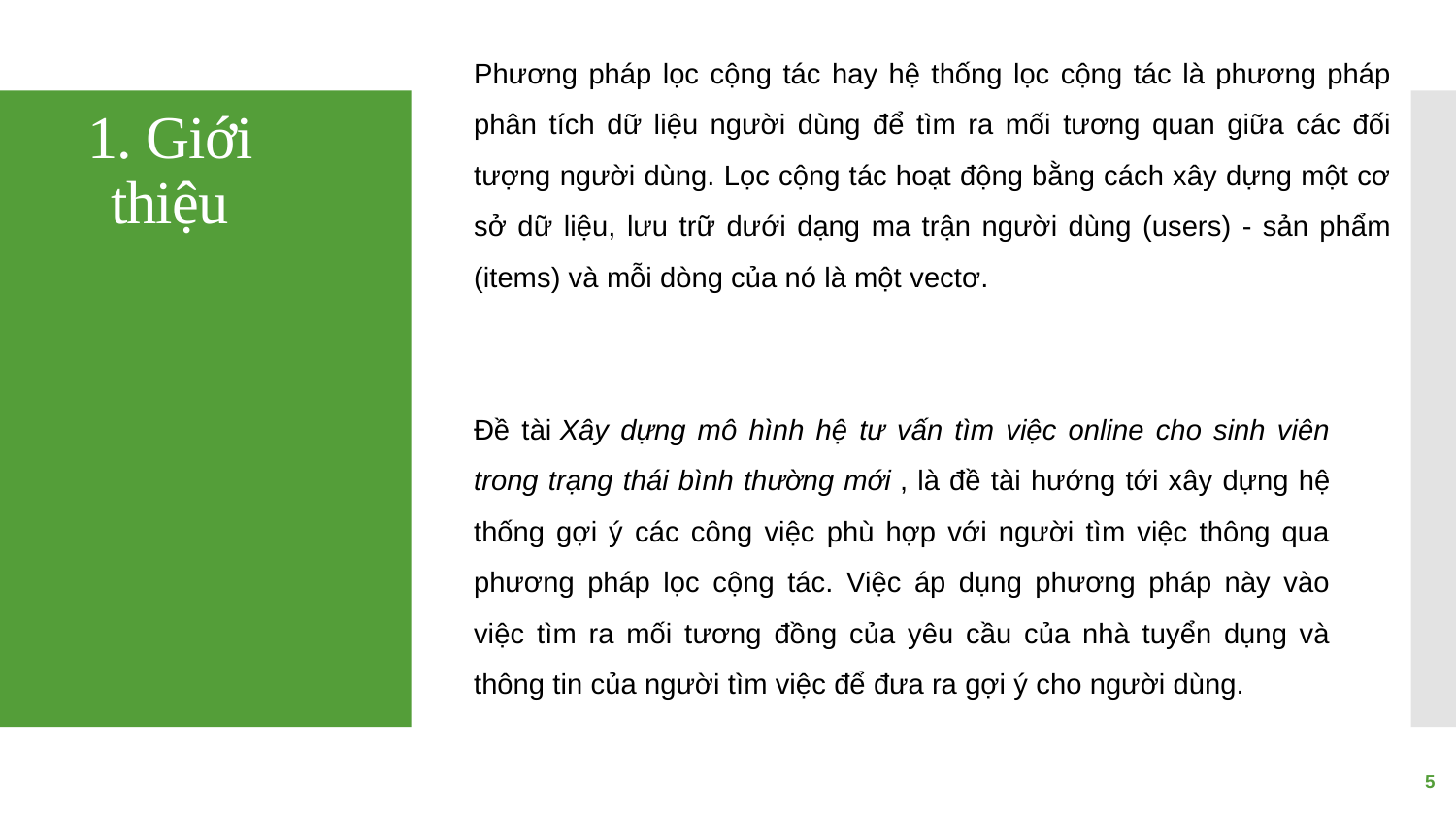

Phương pháp lọc cộng tác hay hệ thống lọc cộng tác là phương pháp phân tích dữ liệu người dùng để tìm ra mối tương quan giữa các đối tượng người dùng. Lọc cộng tác hoạt động bằng cách xây dựng một cơ sở dữ liệu, lưu trữ dưới dạng ma trận người dùng (users) - sản phẩm (items) và mỗi dòng của nó là một vectơ.
# 1. Giới thiệu
Đề tài Xây dựng mô hình hệ tư vấn tìm việc online cho sinh viên trong trạng thái bình thường mới , là đề tài hướng tới xây dựng hệ thống gợi ý các công việc phù hợp với người tìm việc thông qua phương pháp lọc cộng tác. Việc áp dụng phương pháp này vào việc tìm ra mối tương đồng của yêu cầu của nhà tuyển dụng và thông tin của người tìm việc để đưa ra gợi ý cho người dùng.
5